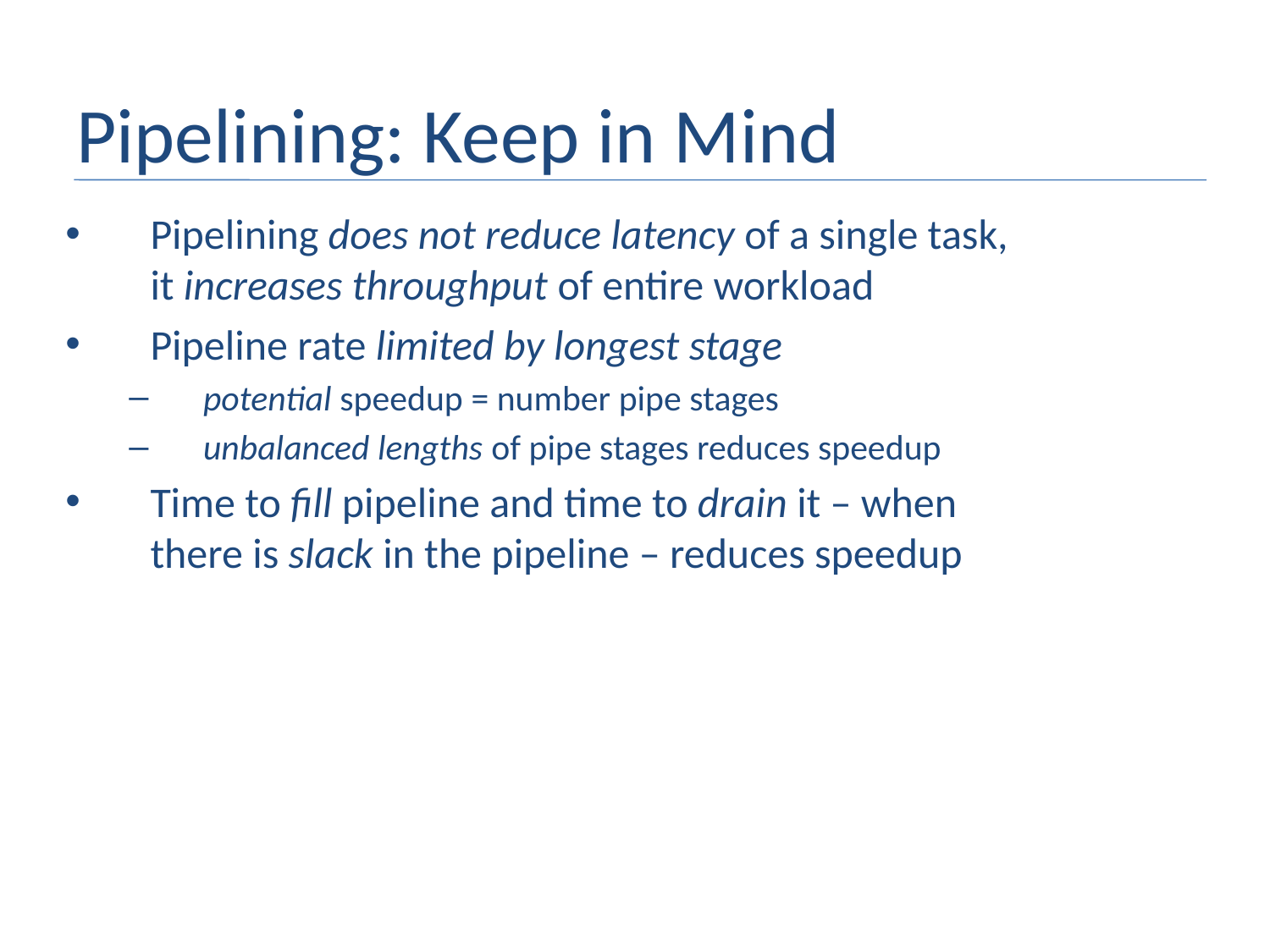

# Pipelining: Keep in Mind
Pipelining does not reduce latency of a single task, it increases throughput of entire workload
Pipeline rate limited by longest stage
potential speedup = number pipe stages
unbalanced lengths of pipe stages reduces speedup
Time to fill pipeline and time to drain it – when there is slack in the pipeline – reduces speedup